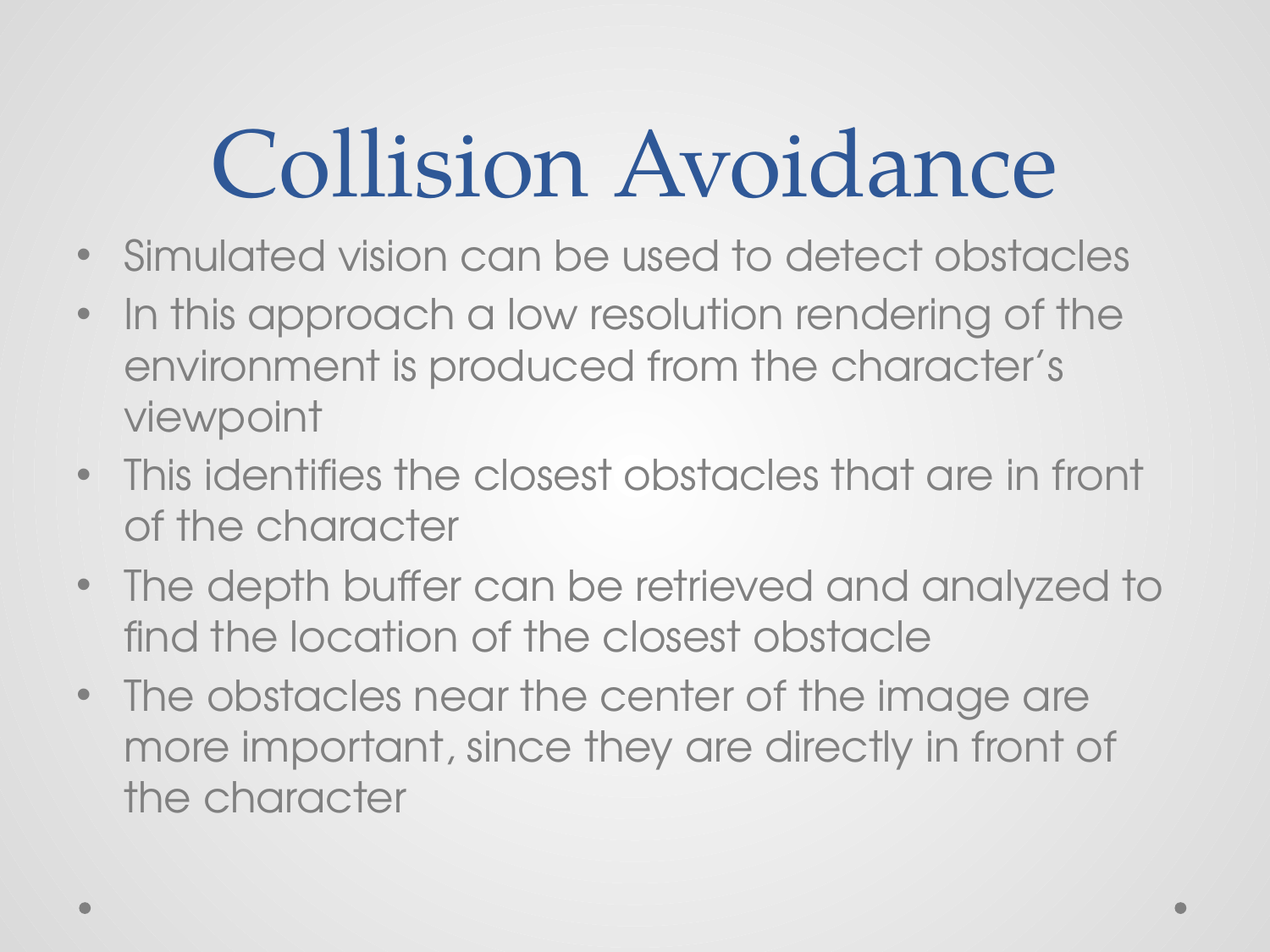

# Collision Avoidance
Simulated vision can be used to detect obstacles
In this approach a low resolution rendering of the environment is produced from the character’s viewpoint
This identifies the closest obstacles that are in front of the character
The depth buffer can be retrieved and analyzed to find the location of the closest obstacle
The obstacles near the center of the image are more important, since they are directly in front of the character